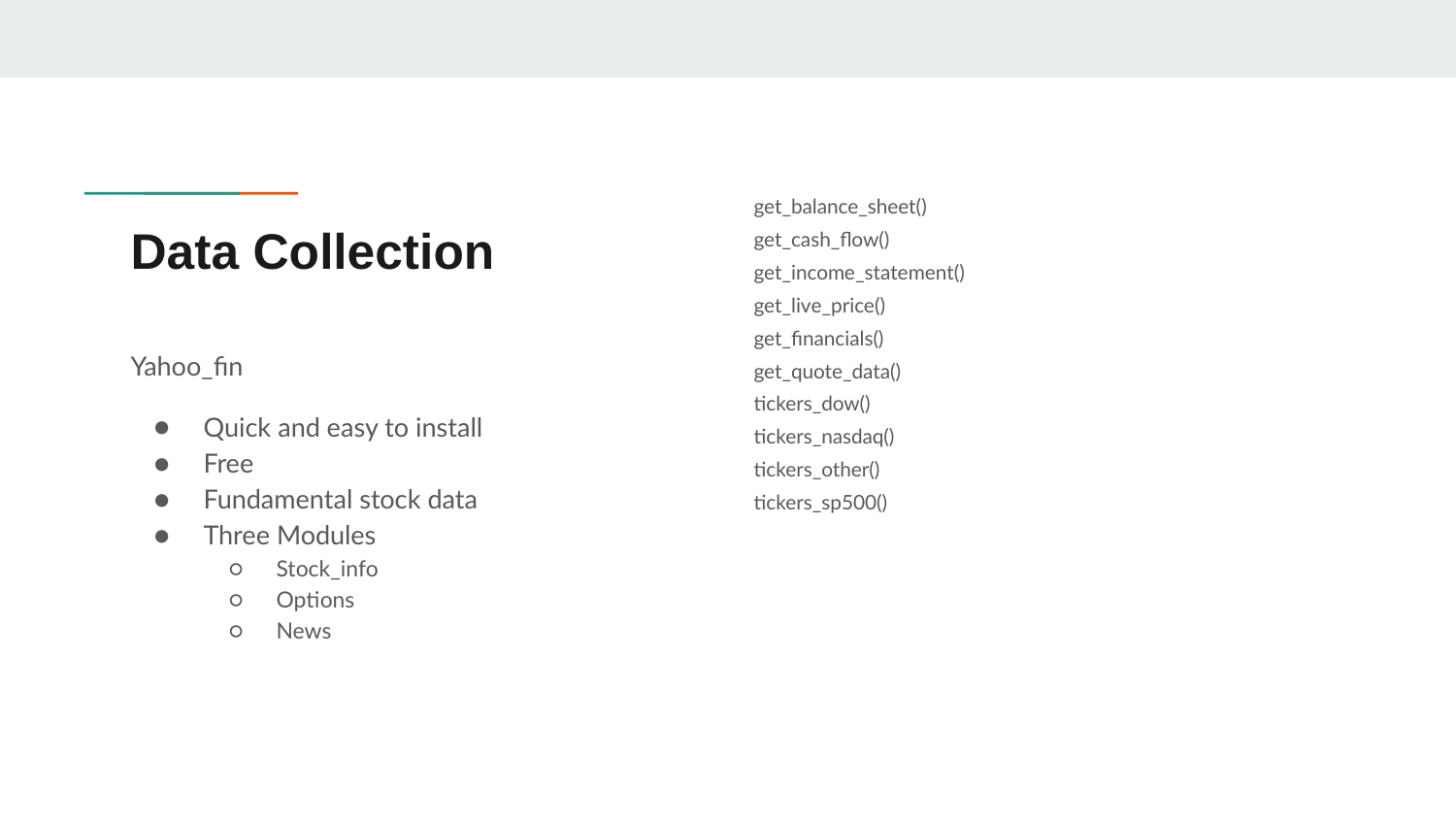

get_balance_sheet()
get_cash_flow()
get_income_statement()
get_live_price()
get_financials()
get_quote_data()
tickers_dow()
tickers_nasdaq()
tickers_other()
tickers_sp500()

# Data Collection
Yahoo_fin
Quick and easy to install
Free
Fundamental stock data
Three Modules
Stock_info
Options
News